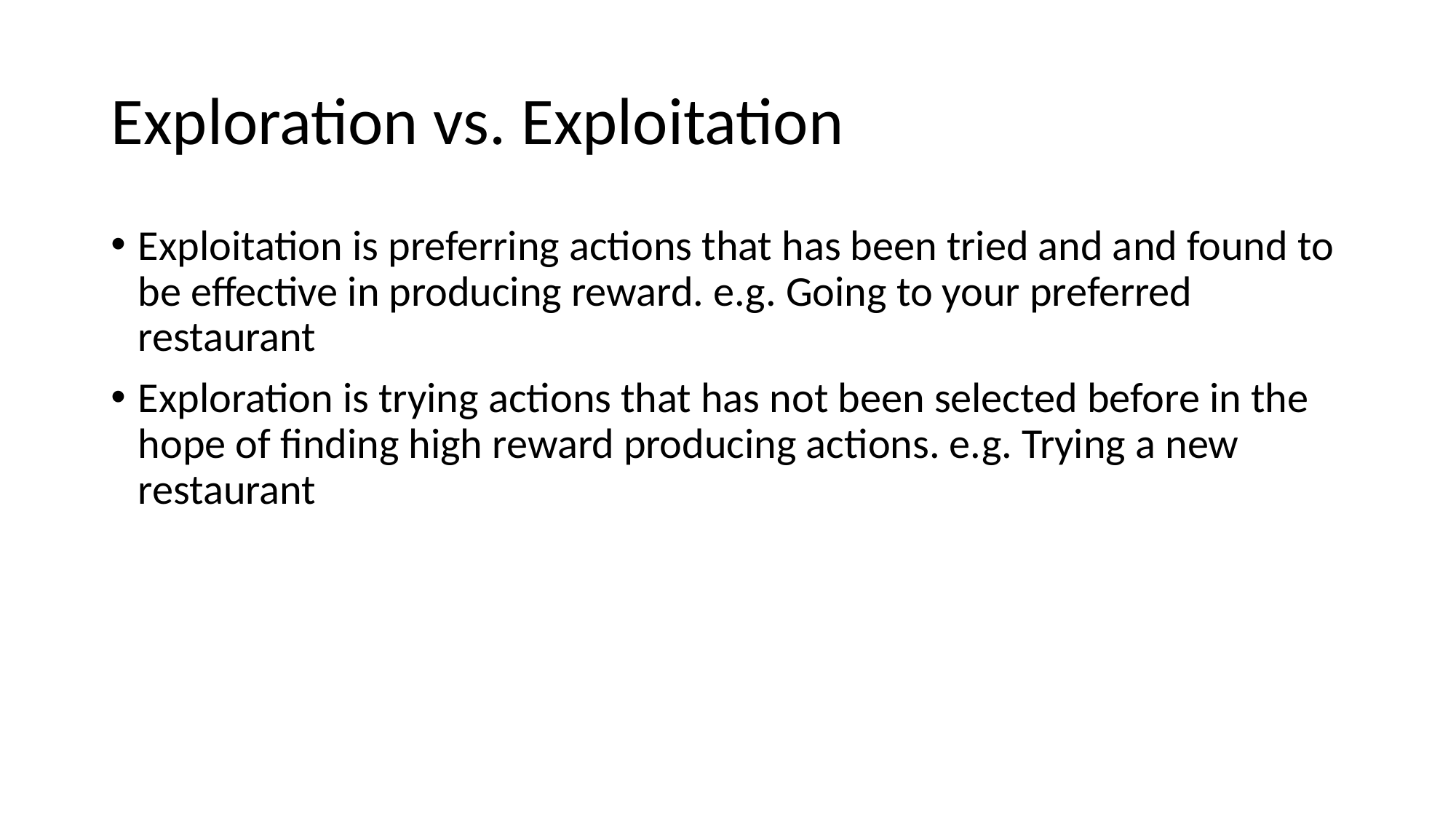

# Exploration vs. Exploitation
Exploitation is preferring actions that has been tried and and found to be effective in producing reward. e.g. Going to your preferred restaurant
Exploration is trying actions that has not been selected before in the hope of finding high reward producing actions. e.g. Trying a new restaurant